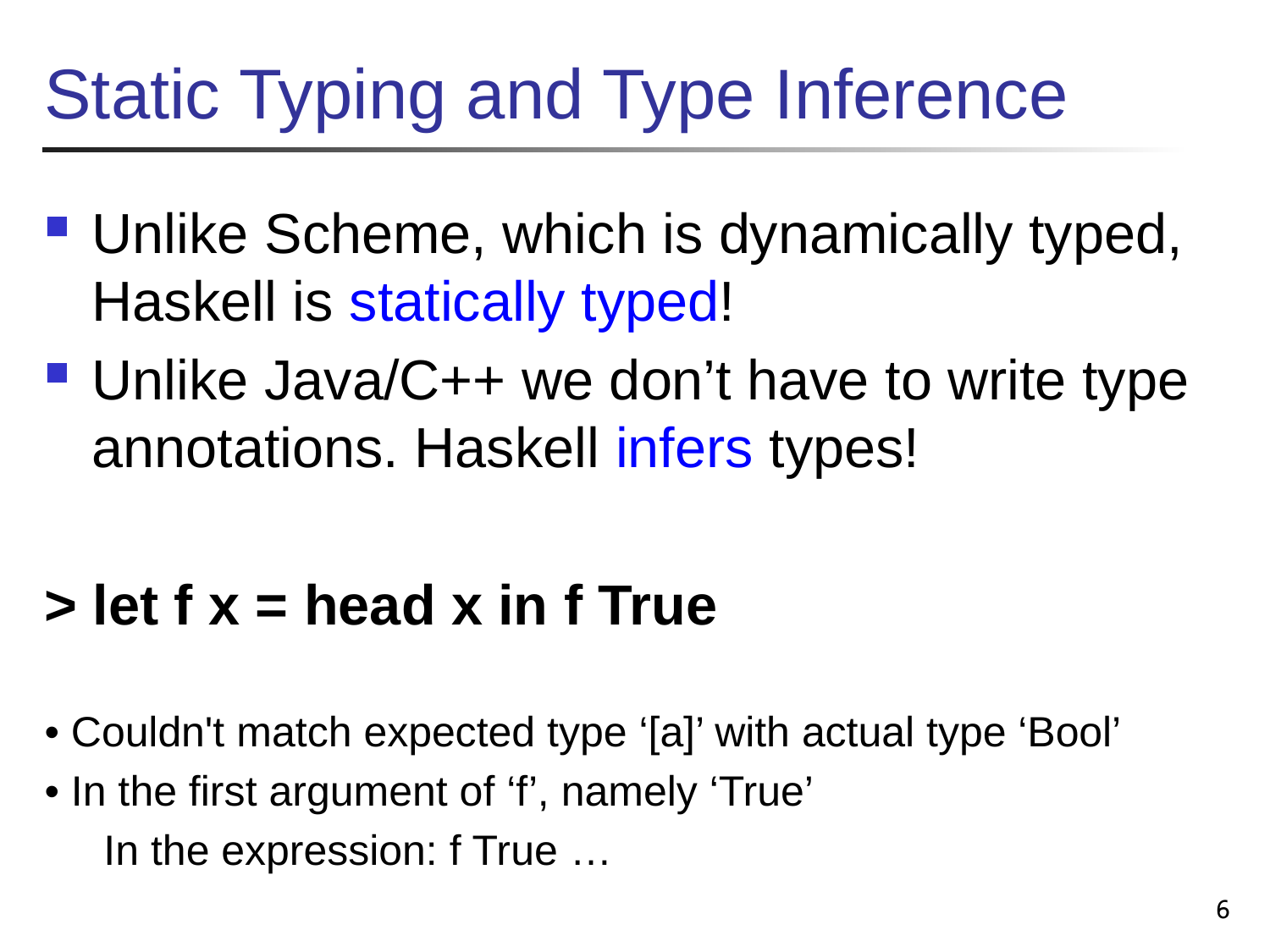

# Static Typing and Type Inference
Unlike Scheme, which is dynamically typed, Haskell is statically typed!
Unlike Java/C++ we don’t have to write type annotations. Haskell infers types!

> let f x = head x in f True

• Couldn't match expected type ‘[a]’ with actual type ‘Bool’
• In the first argument of ‘f’, namely ‘True’
     In the expression: f True …

6